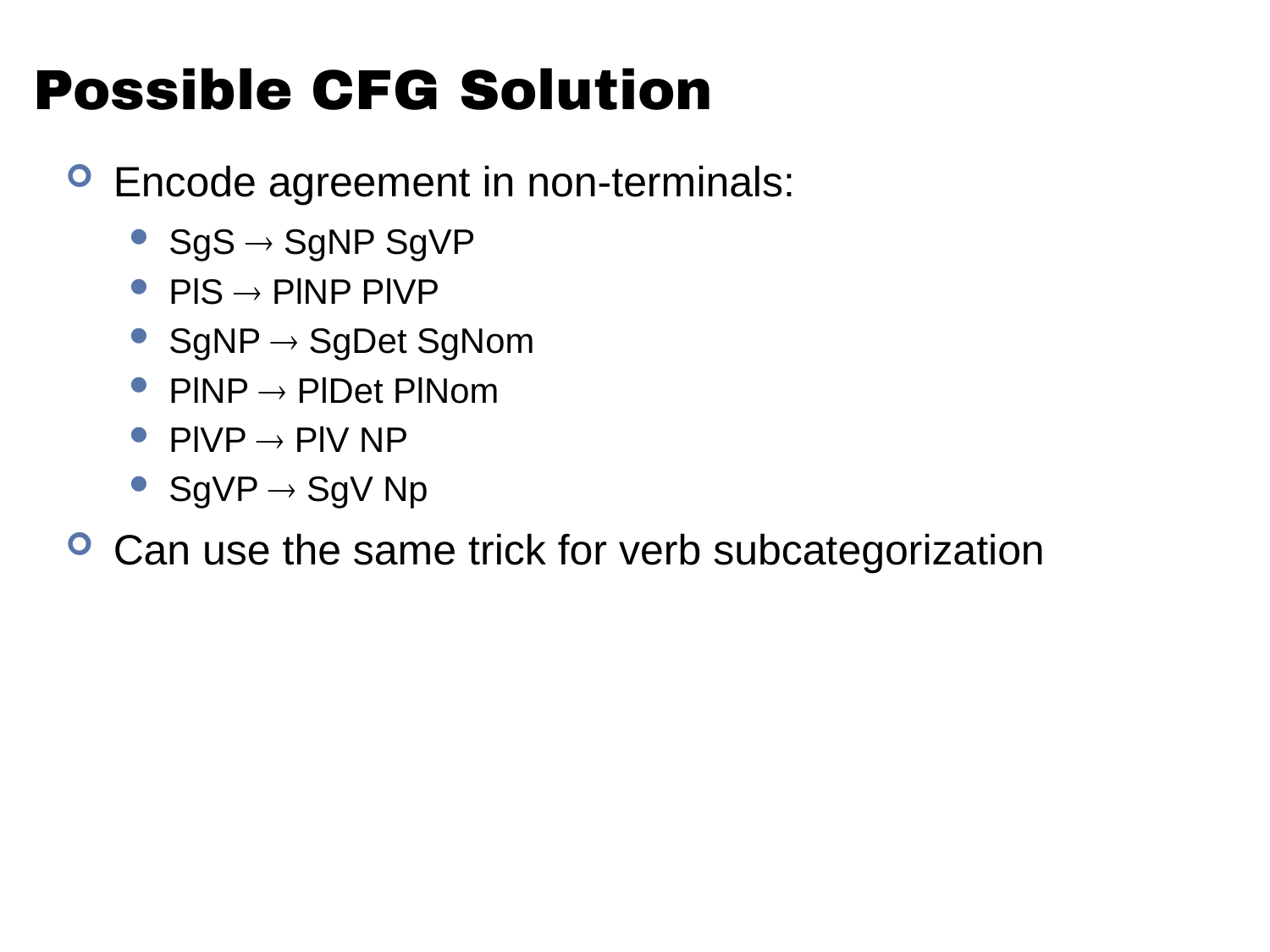

# Possible CFG Solution
Encode agreement in non-terminals:
SgS → SgNP SgVP
PlS → PlNP PlVP
SgNP → SgDet SgNom
PlNP → PlDet PlNom
PlVP → PlV NP
SgVP → SgV Np
Can use the same trick for verb subcategorization